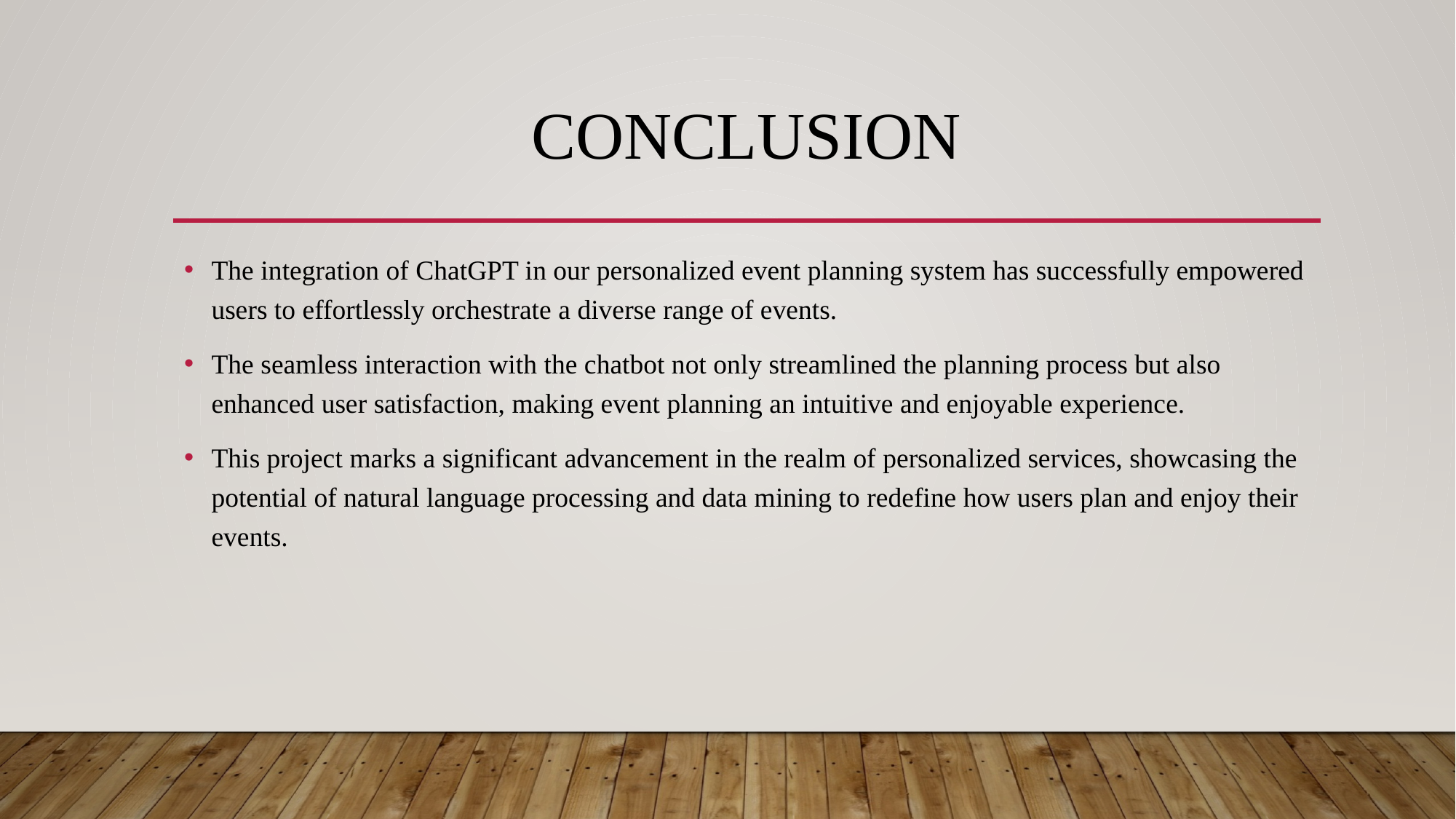

# conclusion
The integration of ChatGPT in our personalized event planning system has successfully empowered users to effortlessly orchestrate a diverse range of events.
The seamless interaction with the chatbot not only streamlined the planning process but also enhanced user satisfaction, making event planning an intuitive and enjoyable experience.
This project marks a significant advancement in the realm of personalized services, showcasing the potential of natural language processing and data mining to redefine how users plan and enjoy their events.